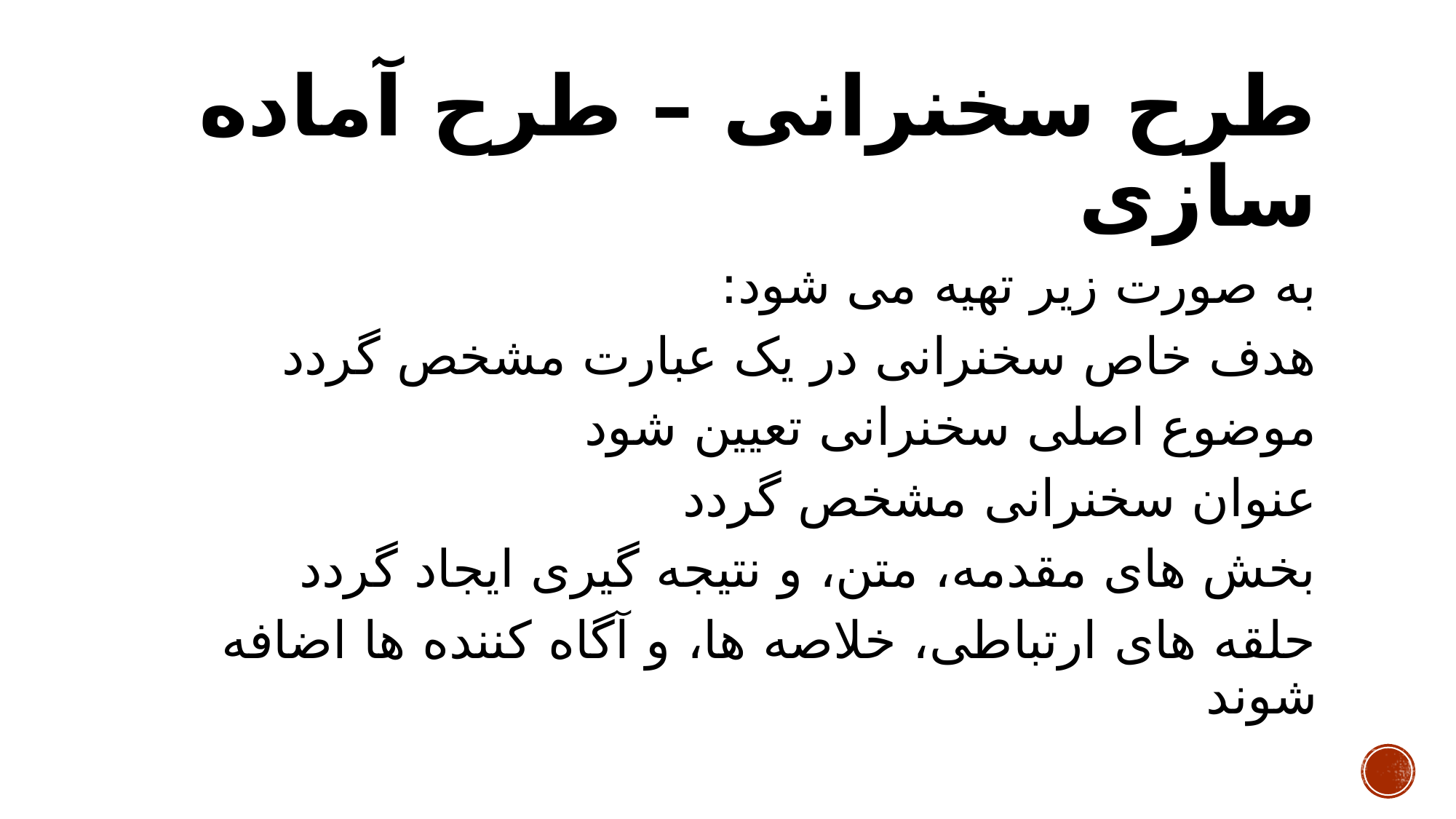

# طرح سخنرانی – طرح آماده سازی
به صورت زیر تهیه می شود:
هدف خاص سخنرانی در یک عبارت مشخص گردد
موضوع اصلی سخنرانی تعیین شود
عنوان سخنرانی مشخص گردد
بخش های مقدمه، متن، و نتیجه گیری ایجاد گردد
حلقه های ارتباطی، خلاصه ها، و آگاه کننده ها اضافه شوند